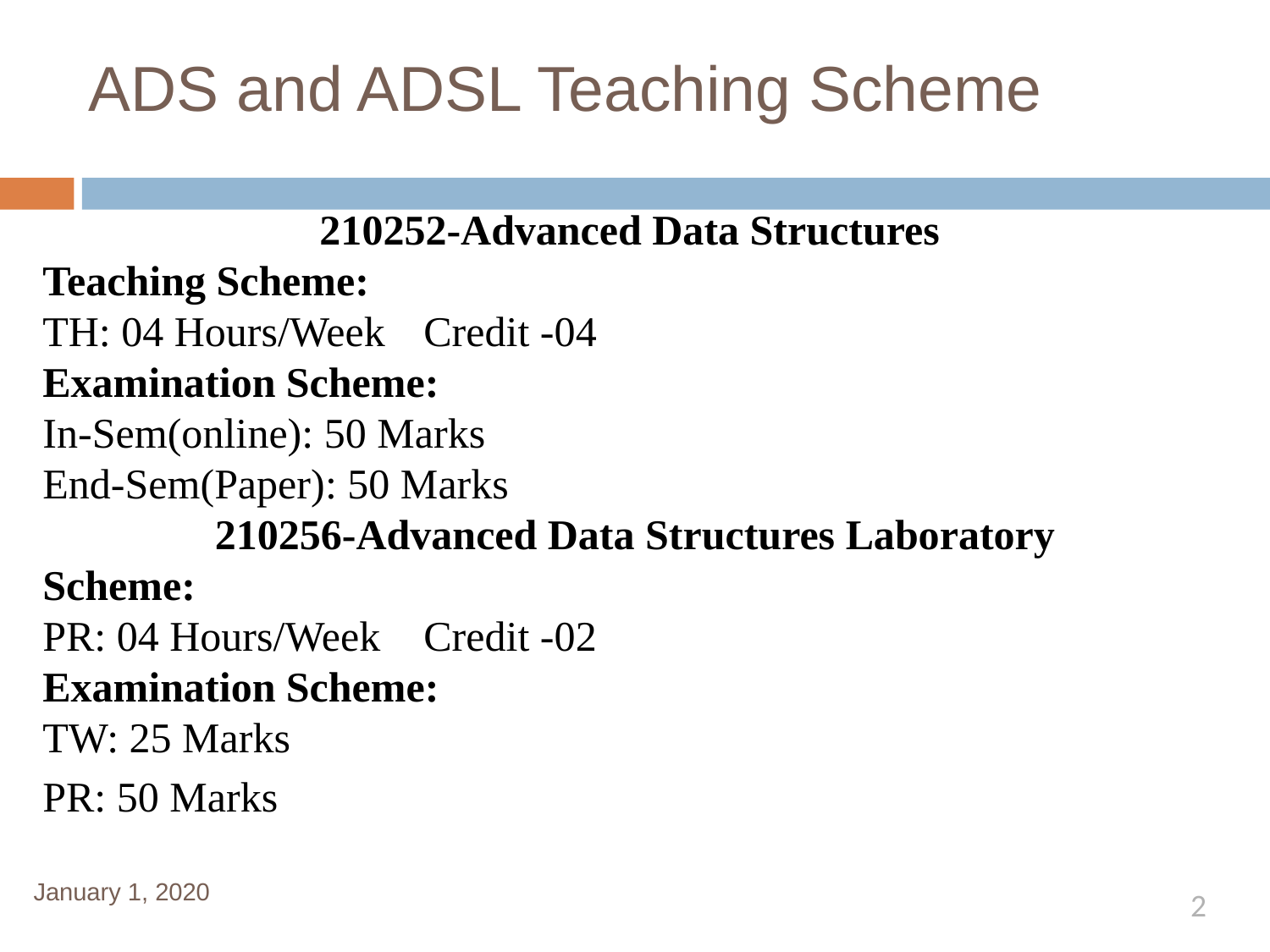

# ADS and ADSL Teaching Scheme
210252-Advanced Data Structures
Teaching Scheme:
TH: 04 Hours/Week	Credit -04
Examination Scheme:
In-Sem(online): 50 Marks
End-Sem(Paper): 50 Marks
210256-Advanced Data Structures Laboratory
Scheme:
PR: 04 Hours/Week	Credit -02
Examination Scheme:
TW: 25 Marks
PR: 50 Marks

January 1, 2020
2